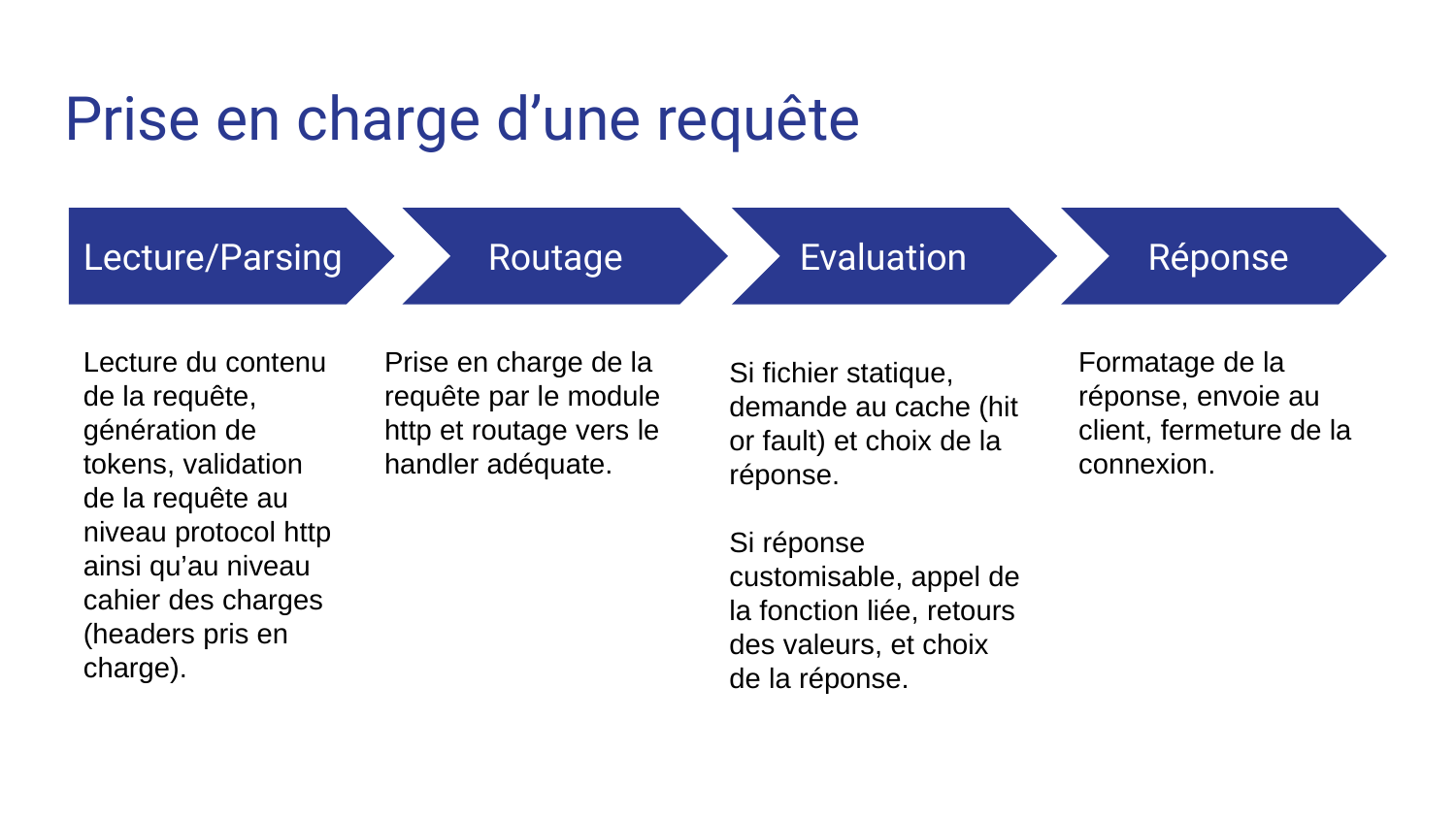

# Prise en charge d’une requête

Evaluation

Routage
Lecture/Parsing
Réponse
Lecture du contenu de la requête, génération de tokens, validation de la requête au niveau protocol http ainsi qu’au niveau cahier des charges (headers pris en charge).

Prise en charge de la requête par le module http et routage vers le handler adéquate.

Formatage de la réponse, envoie au client, fermeture de la connexion.
Si fichier statique, demande au cache (hit or fault) et choix de la réponse.

Si réponse customisable, appel de la fonction liée, retours des valeurs, et choix de la réponse.